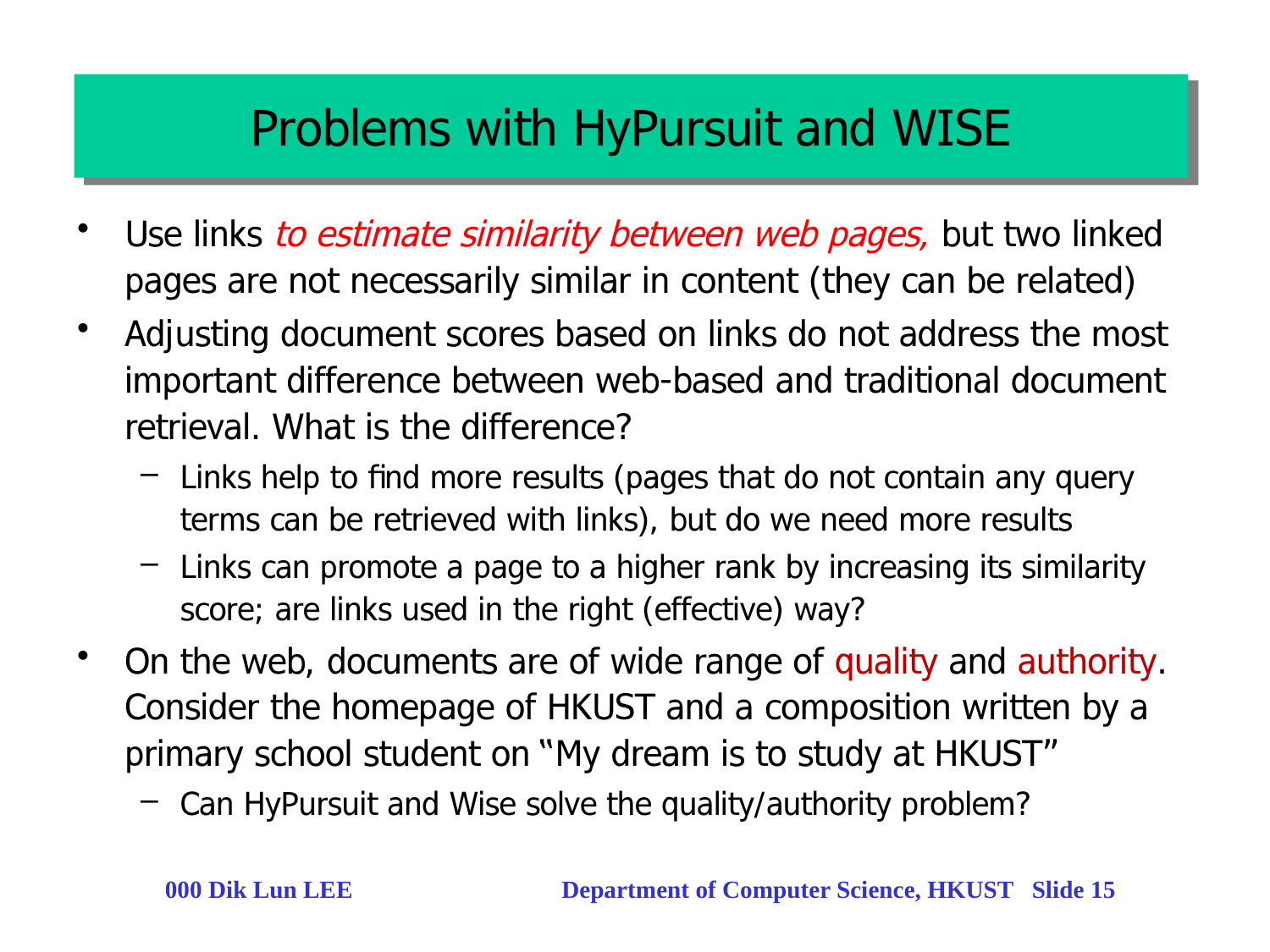

# Problems with HyPursuit and WISE
Use links to estimate similarity between web pages, but two linked pages are not necessarily similar in content (they can be related)
Adjusting document scores based on links do not address the most important difference between web-based and traditional document retrieval. What is the difference?
Links help to find more results (pages that do not contain any query terms can be retrieved with links), but do we need more results
Links can promote a page to a higher rank by increasing its similarity score; are links used in the right (effective) way?
On the web, documents are of wide range of quality and authority. Consider the homepage of HKUST and a composition written by a primary school student on “My dream is to study at HKUST”
Can HyPursuit and Wise solve the quality/authority problem?

000 Dik Lun LEE                                  Department of Computer Science, HKUST   Slide 15